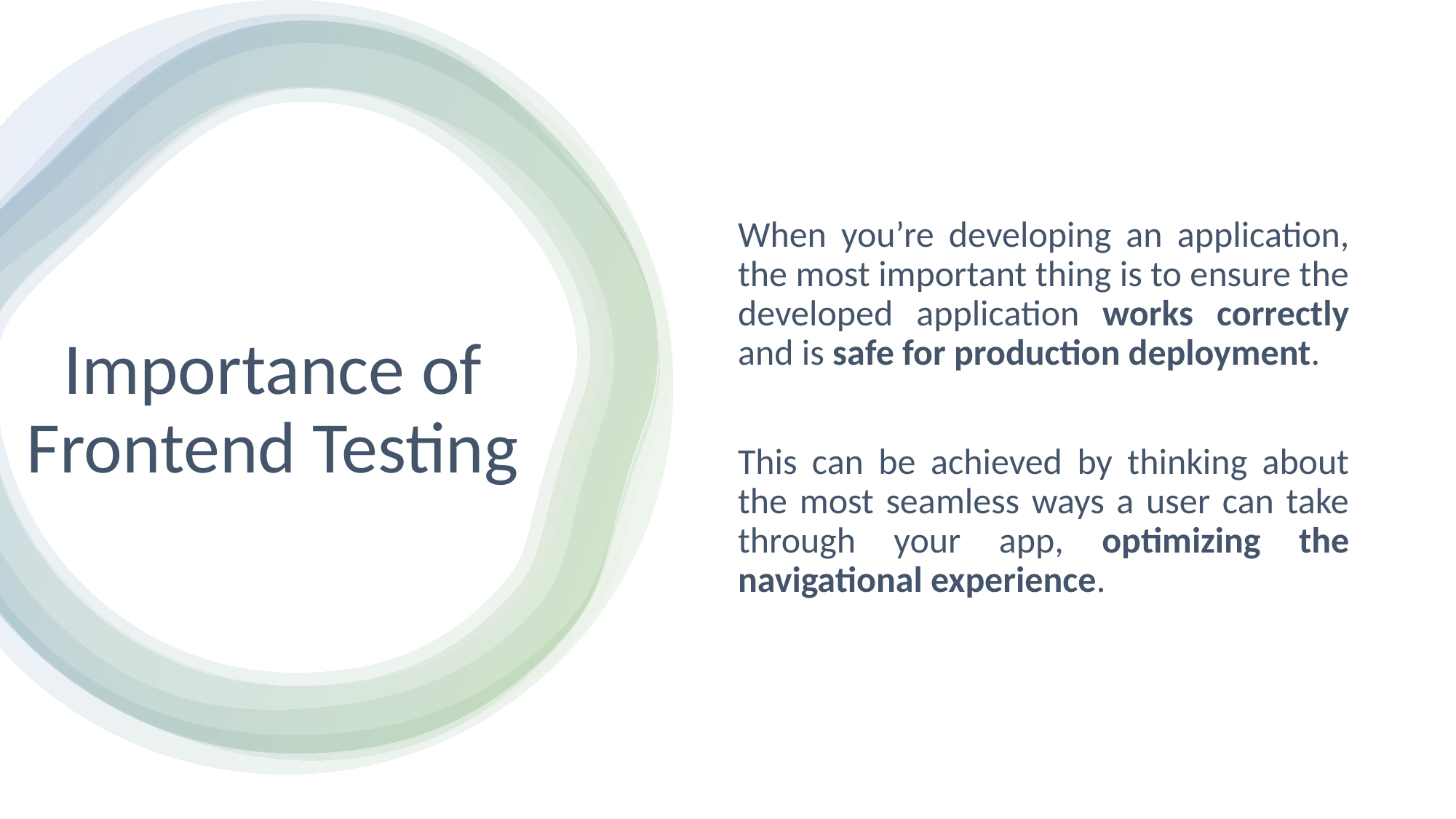

When you’re developing an application, the most important thing is to ensure the developed application works correctly and is safe for production deployment.

This can be achieved by thinking about the most seamless ways a user can take through your app, optimizing the navigational experience.
# Importance of Frontend Testing